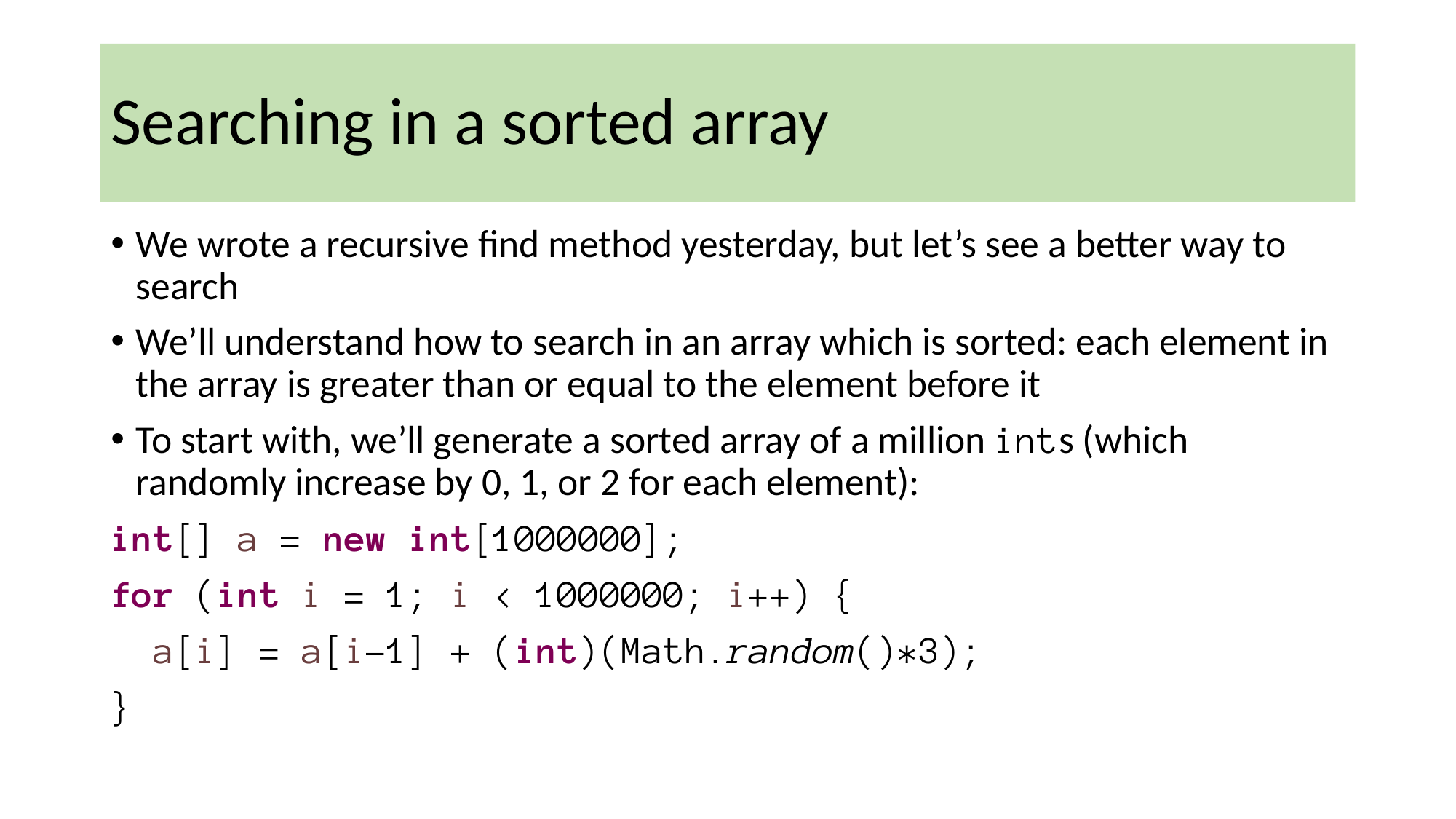

# Searching in a sorted array
We wrote a recursive find method yesterday, but let’s see a better way to search
We’ll understand how to search in an array which is sorted: each element in the array is greater than or equal to the element before it
To start with, we’ll generate a sorted array of a million ints (which randomly increase by 0, 1, or 2 for each element):
int[] a = new int[1000000];
for (int i = 1; i < 1000000; i++) {
  a[i] = a[i-1] + (int)(Math.random()*3);
}